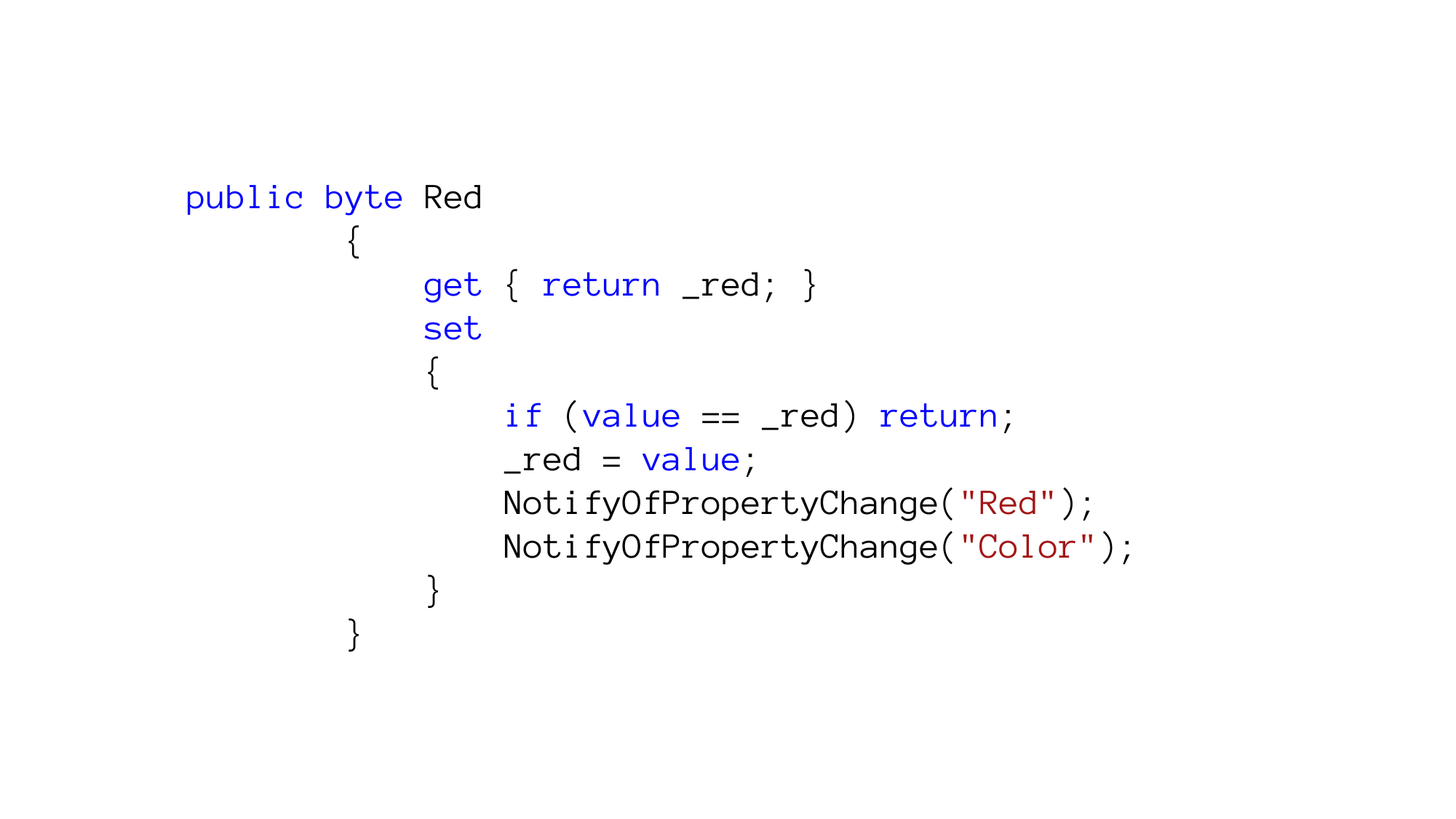

public byte Red
        {
            get { return _red; }
            set
            {
                if (value == _red) return;
                _red = value;
                NotifyOfPropertyChange("Red");
                NotifyOfPropertyChange("Color");
            }
        }